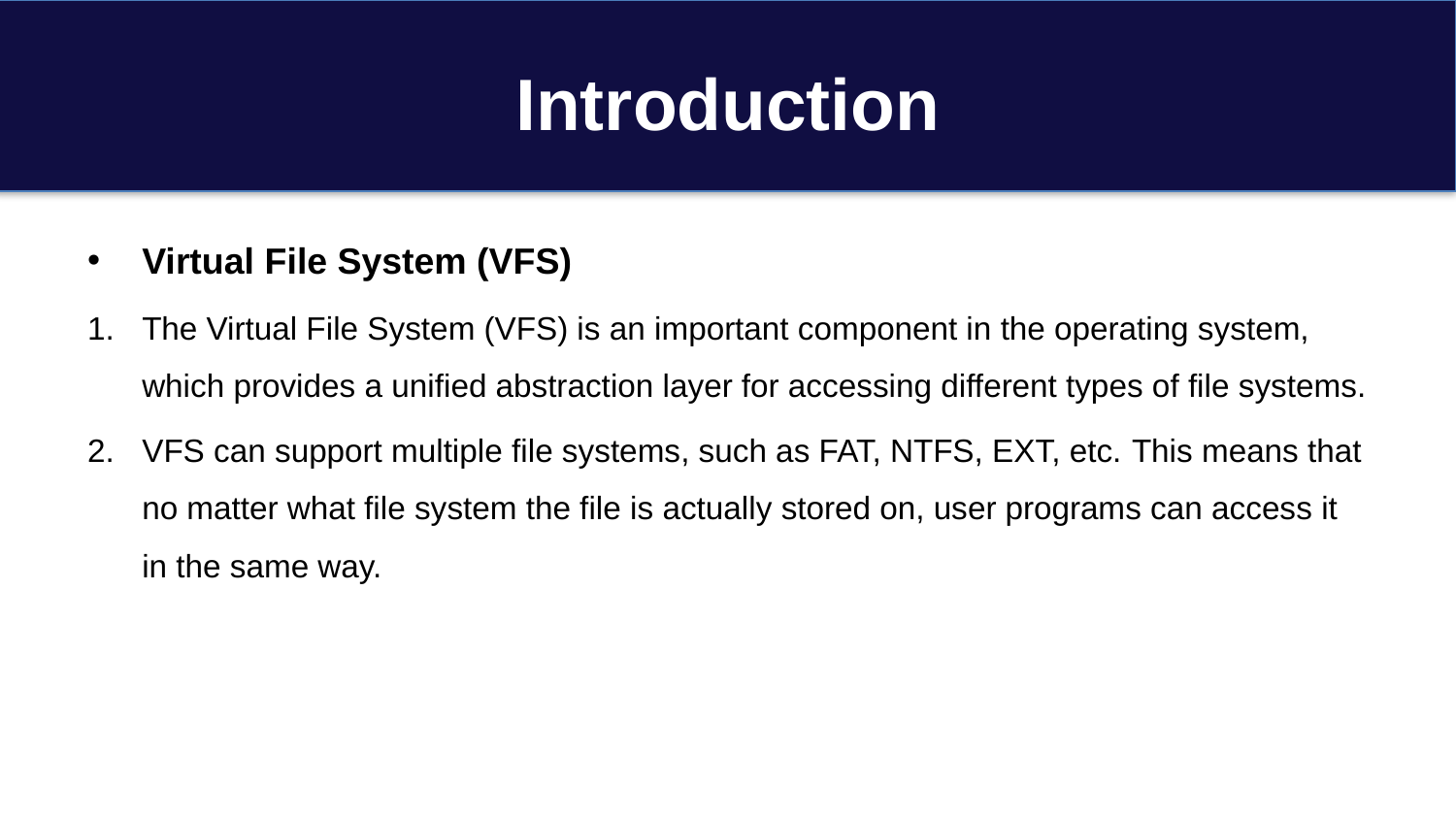

# Introduction
Virtual File System (VFS)
The Virtual File System (VFS) is an important component in the operating system, which provides a unified abstraction layer for accessing different types of file systems.
VFS can support multiple file systems, such as FAT, NTFS, EXT, etc. This means that no matter what file system the file is actually stored on, user programs can access it in the same way.